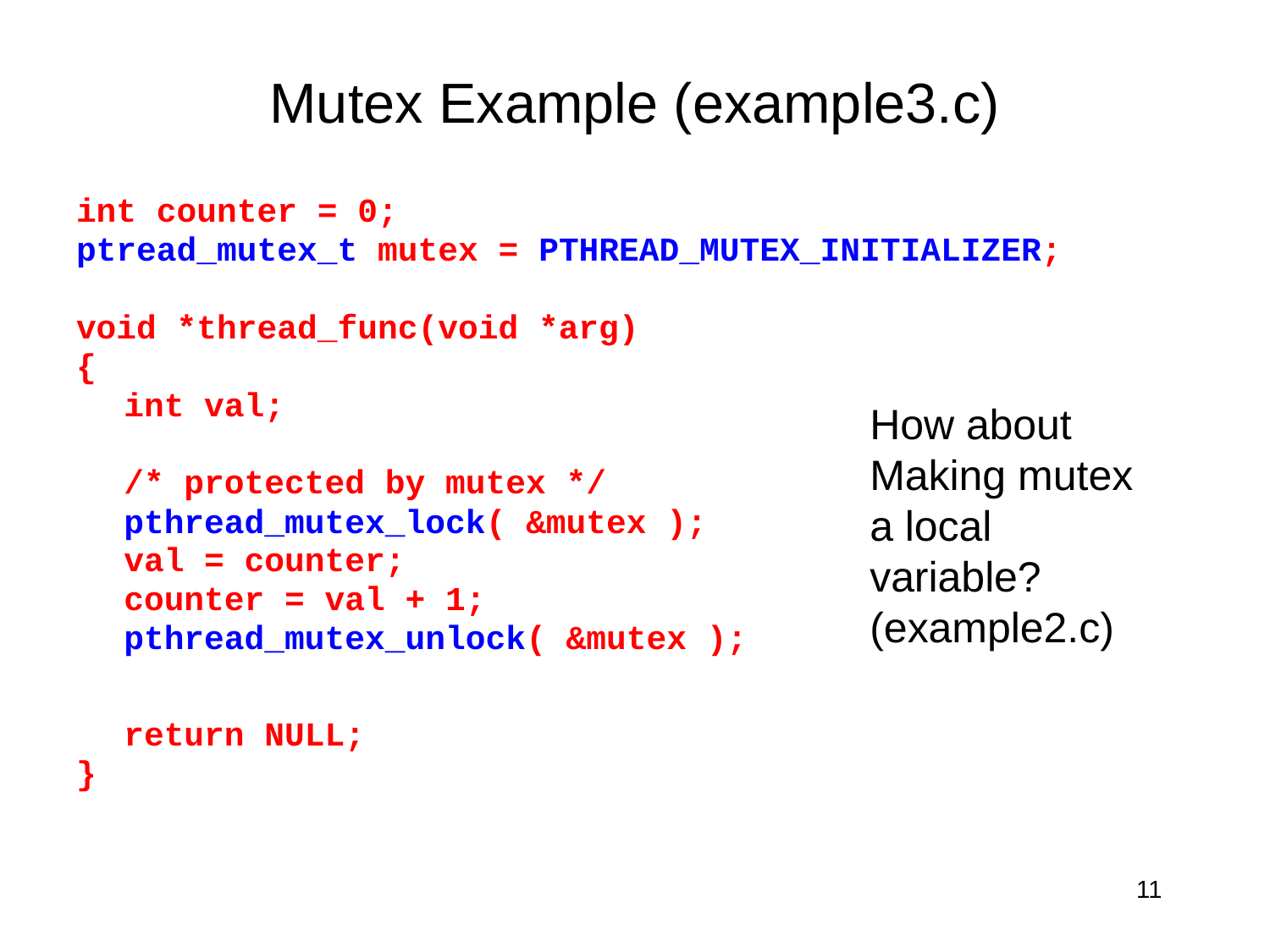

# Mutex Example (example3.c)
int counter = 0;
ptread_mutex_t mutex = PTHREAD_MUTEX_INITIALIZER;

void *thread_func(void *arg)
{
	int val;

	/* protected by mutex */
	pthread_mutex_lock( &mutex );
	val = counter;
	counter = val + 1;
	pthread_mutex_unlock( &mutex );

	return NULL;
}
How about
Making mutex a local variable?
(example2.c)
11